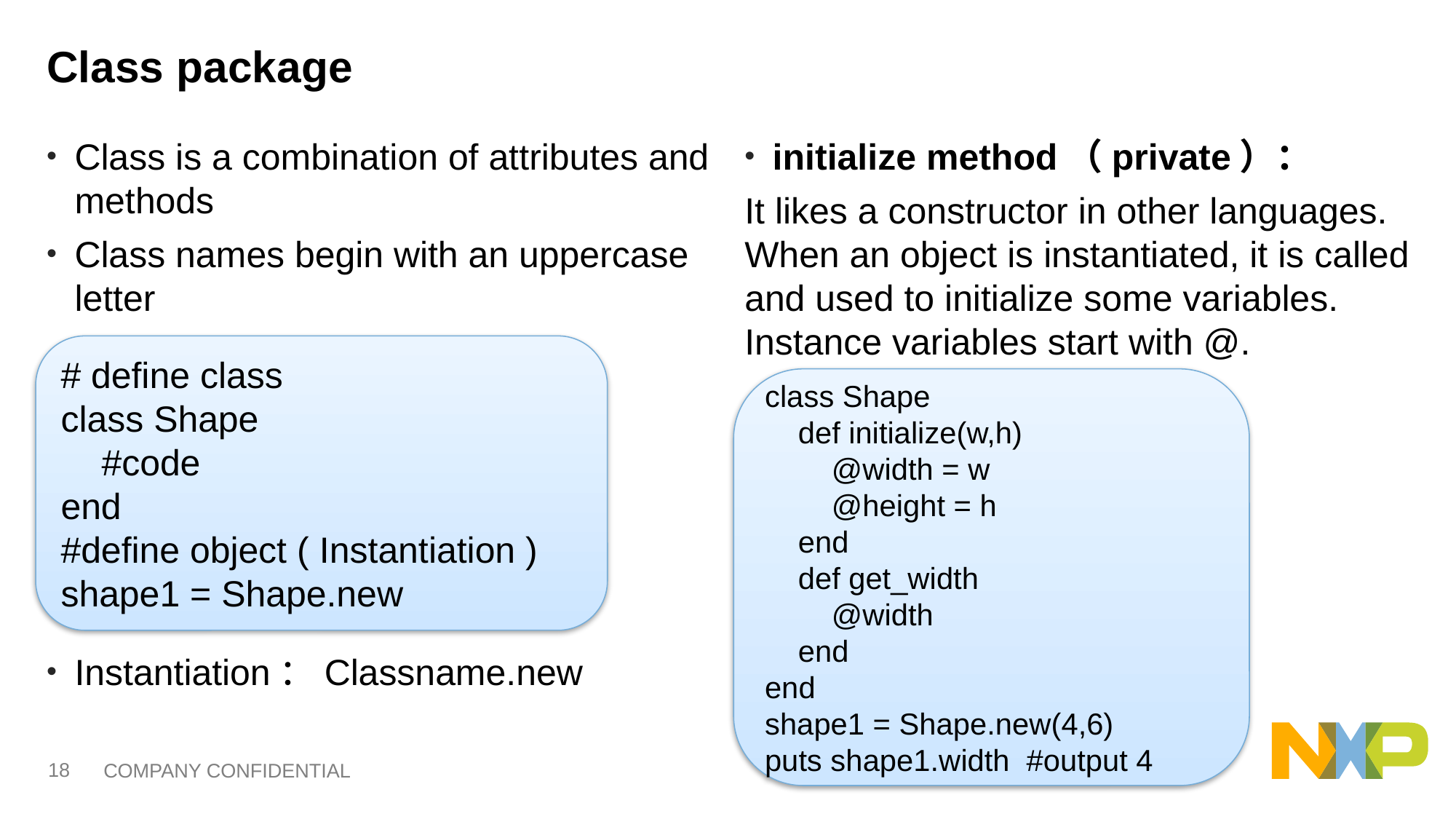

# Class package
Class is a combination of attributes and methods
Class names begin with an uppercase letter

Instantiation：Classname.new
initialize method（private）：
It likes a constructor in other languages. When an object is instantiated, it is called and used to initialize some variables. Instance variables start with @.
# define class
class Shape
    #code
end
#define object ( Instantiation )
shape1 = Shape.new
class Shape
    def initialize(w,h)
        @width = w
        @height = h
    end
    def get_width
        @width
    end
end
shape1 = Shape.new(4,6)
puts shape1.width  #output 4